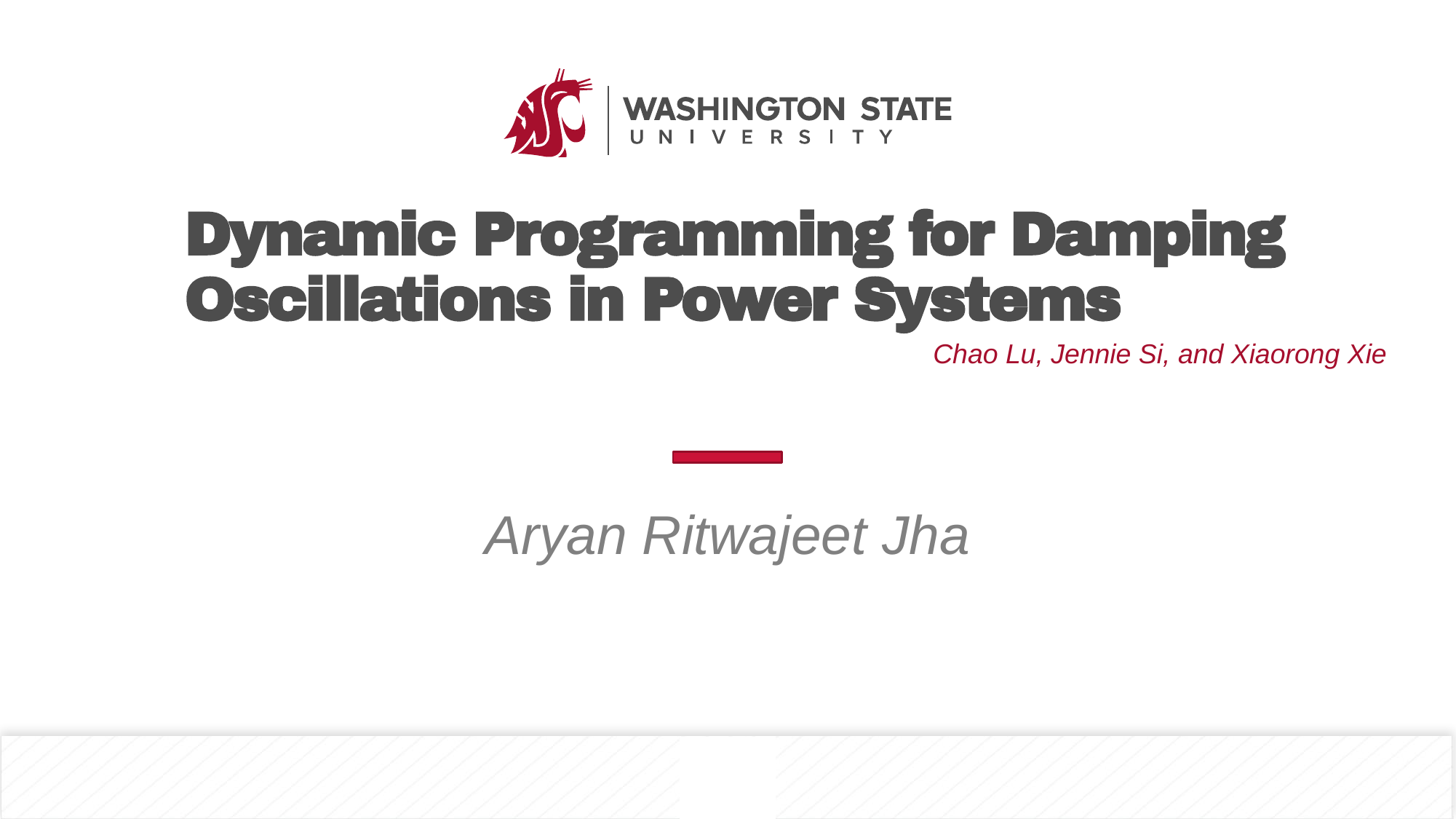

# Dynamic Programming for Damping Oscillations in Power Systems
Chao Lu, Jennie Si, and Xiaorong Xie
Aryan Ritwajeet Jha